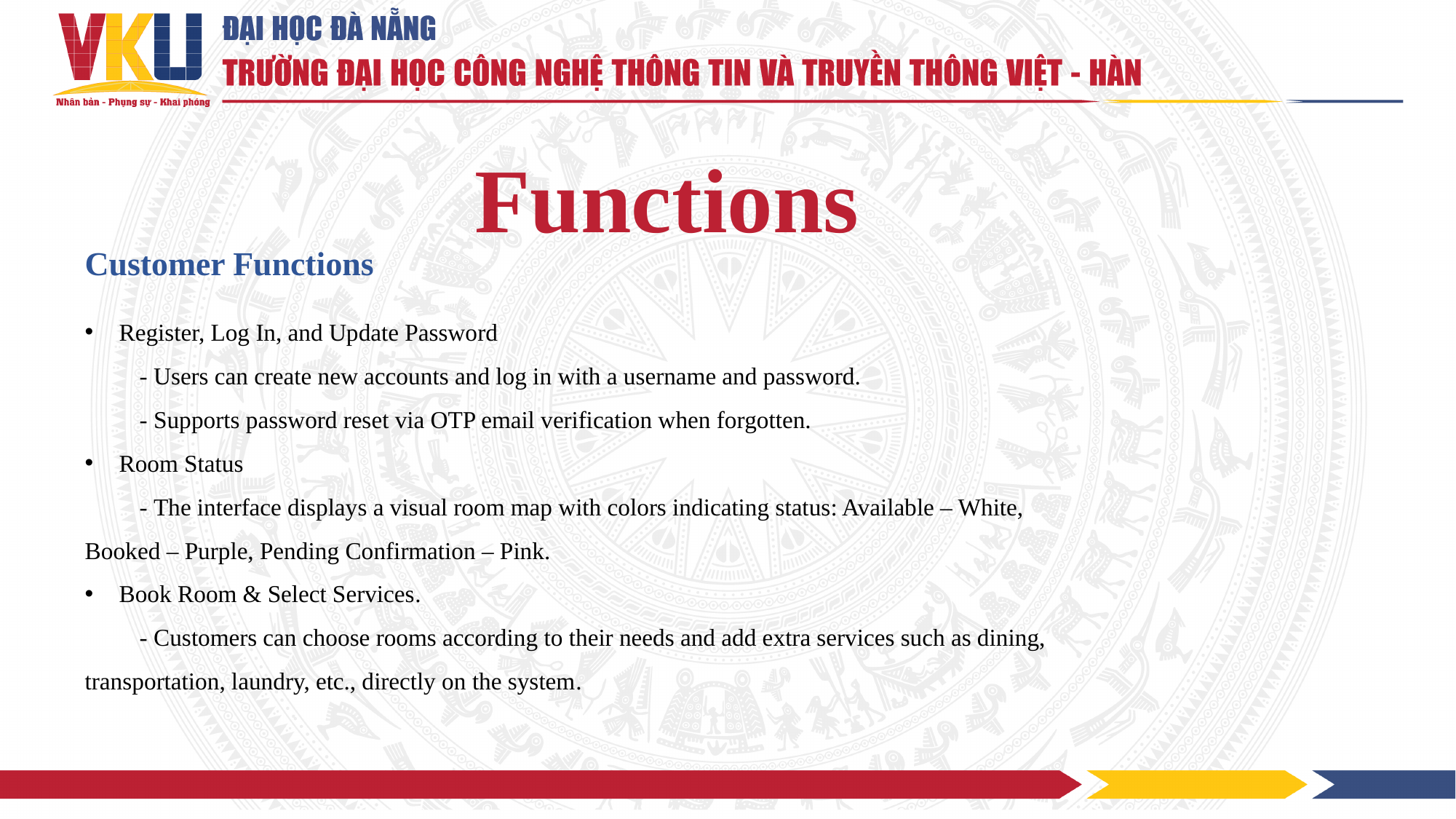

# Functions
Customer Functions
Register, Log In, and Update Password
- Users can create new accounts and log in with a username and password.
- Supports password reset via OTP email verification when forgotten.
Room Status
- The interface displays a visual room map with colors indicating status: Available – White, Booked – Purple, Pending Confirmation – Pink.
Book Room & Select Services.
- Customers can choose rooms according to their needs and add extra services such as dining, transportation, laundry, etc., directly on the system.
10